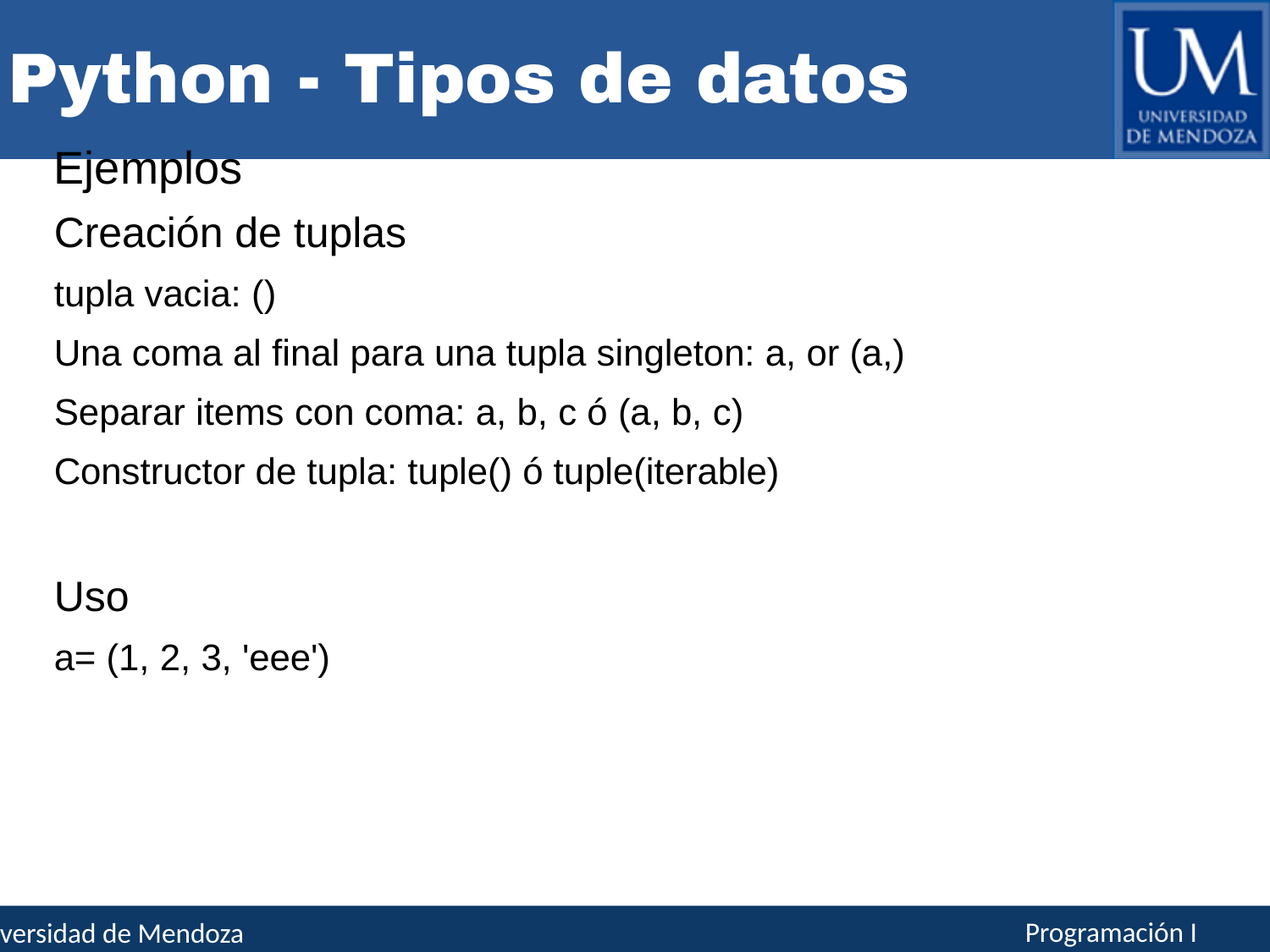

# Python - Tipos de datos
Ejemplos
Creación de tuplas
tupla vacia: ()
Una coma al final para una tupla singleton: a, or (a,)
Separar items con coma: a, b, c ó (a, b, c)
Constructor de tupla: tuple() ó tuple(iterable)

Uso
a= (1, 2, 3, 'eee')